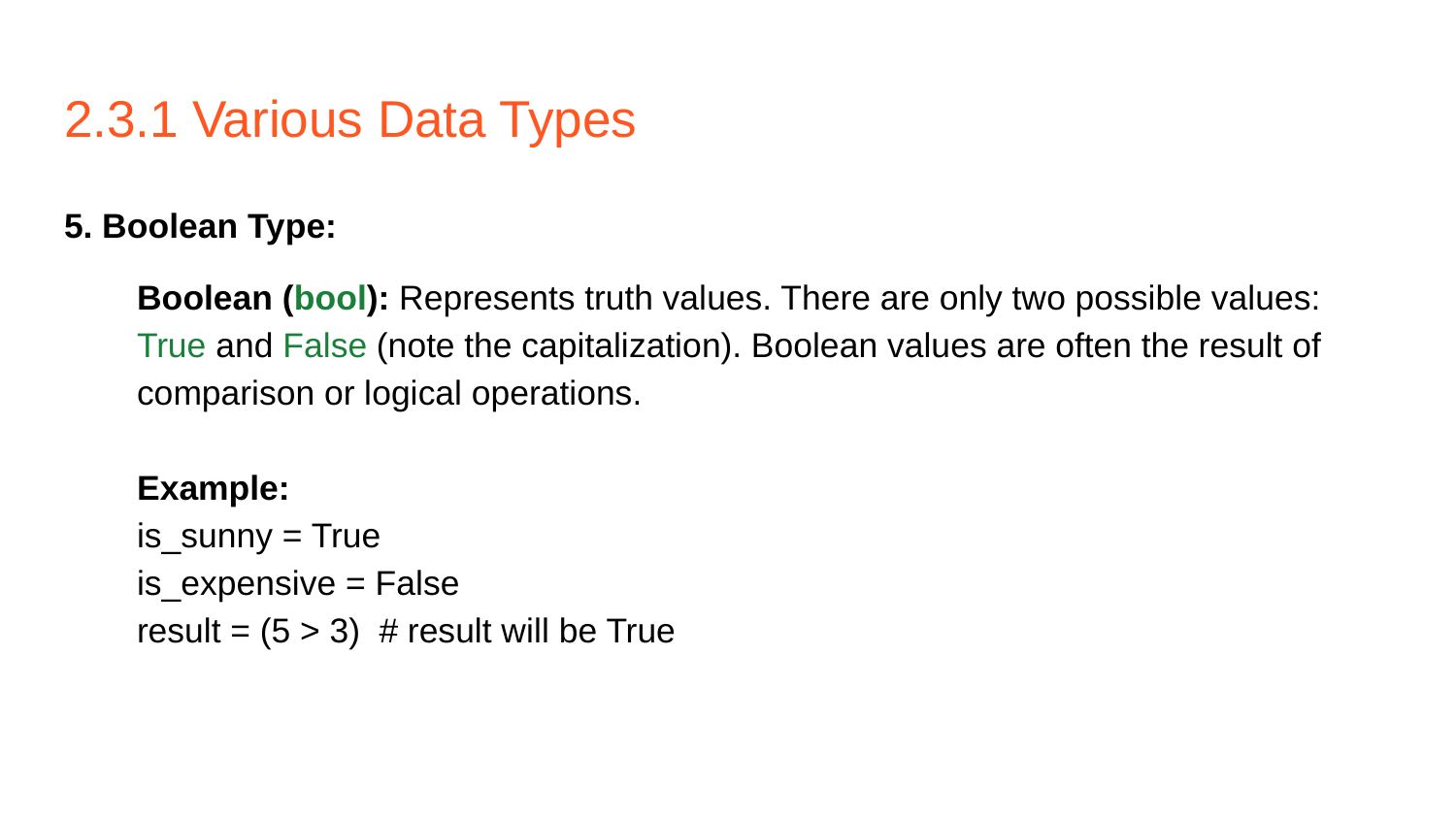

# 2.3.1 Various Data Types
5. Boolean Type:
Boolean (bool): Represents truth values. There are only two possible values: True and False (note the capitalization). Boolean values are often the result of comparison or logical operations.
Example:
is_sunny = True
is_expensive = False
result = (5 > 3)  # result will be True